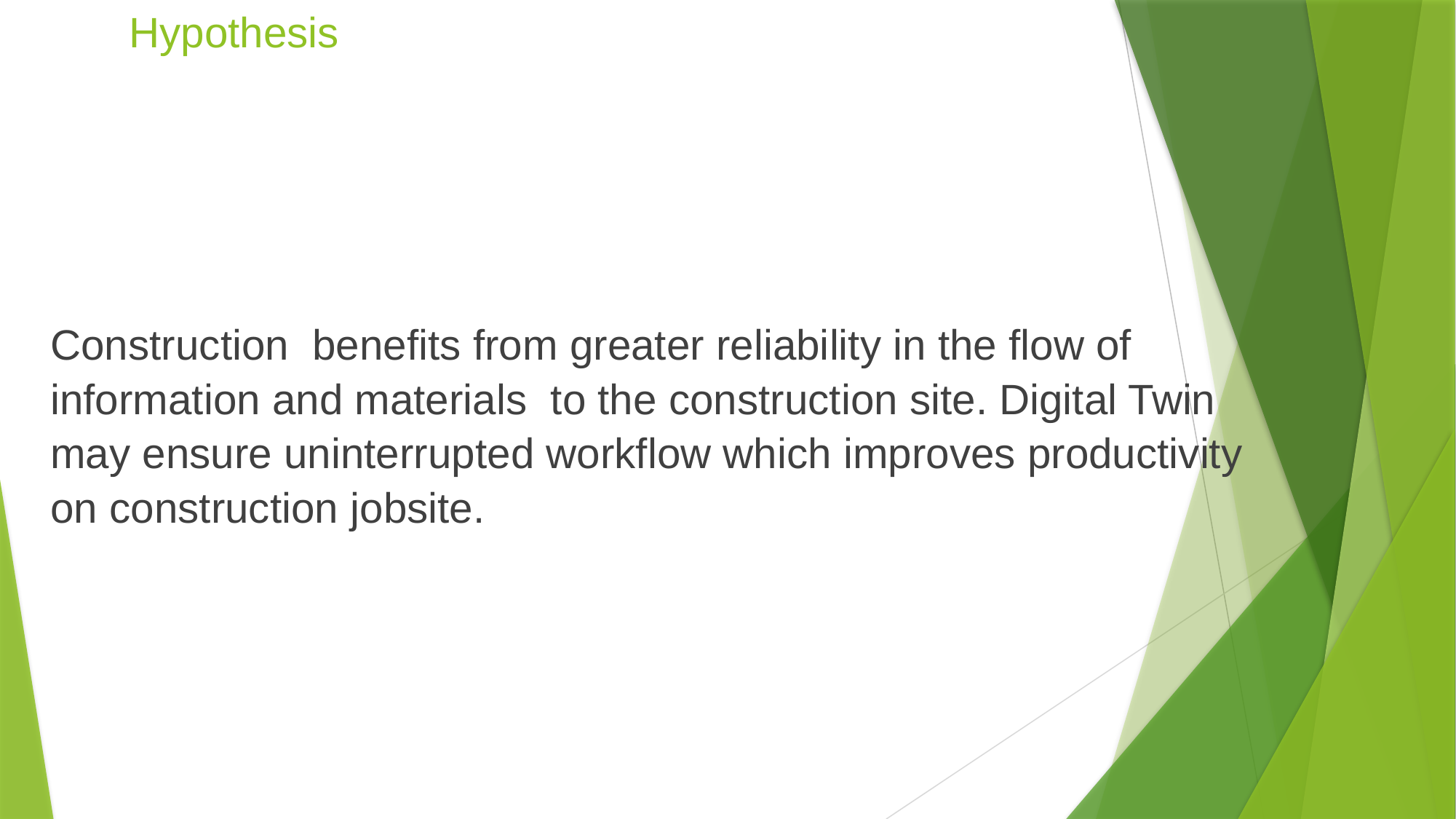

# Hypothesis
Construction  benefits from greater reliability in the flow of information and materials  to the construction site. Digital Twin may ensure uninterrupted workflow which improves productivity on construction jobsite.